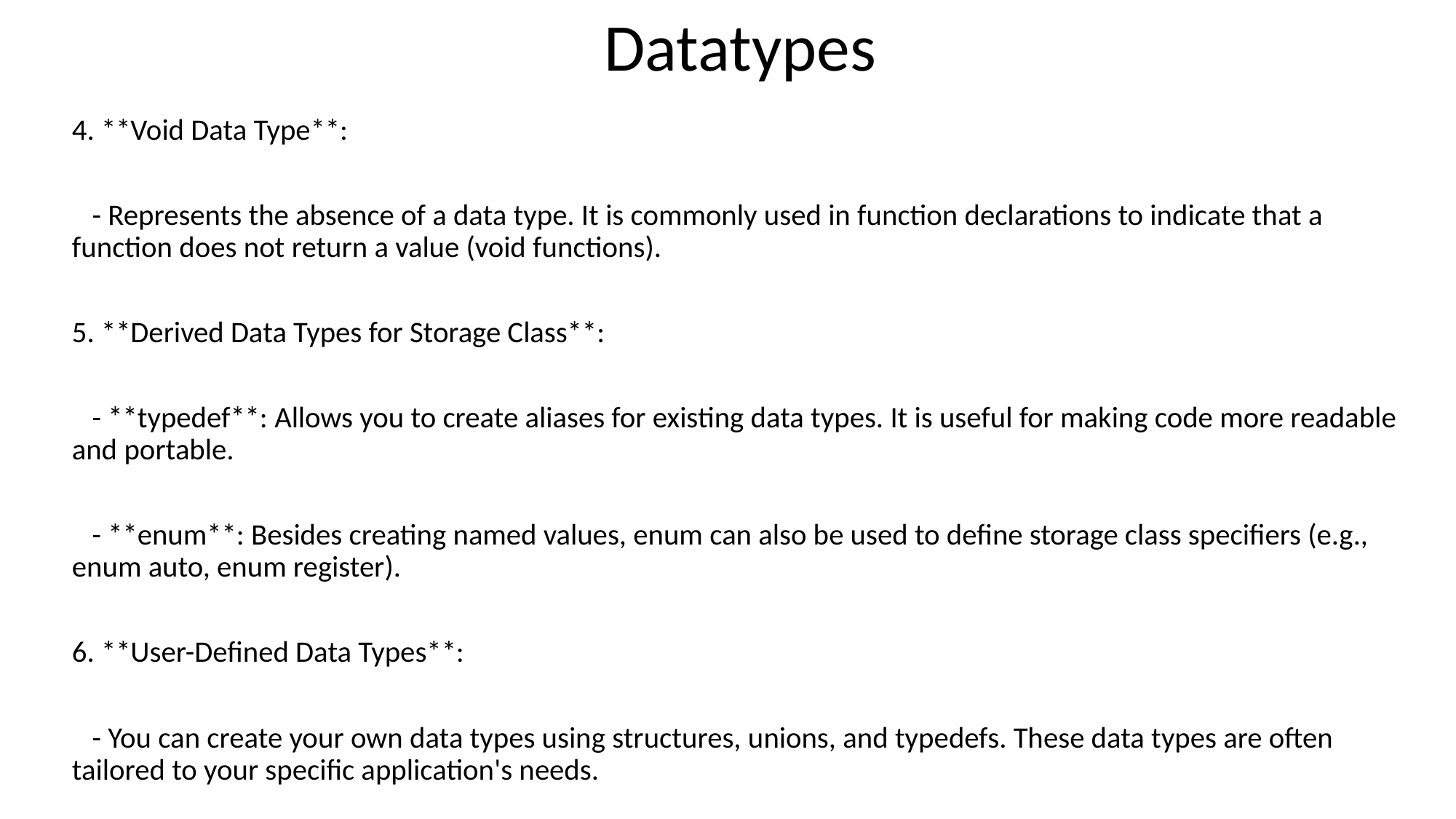

# Datatypes
4. **Void Data Type**:

   - Represents the absence of a data type. It is commonly used in function declarations to indicate that a function does not return a value (void functions).

5. **Derived Data Types for Storage Class**:

   - **typedef**: Allows you to create aliases for existing data types. It is useful for making code more readable and portable.

   - **enum**: Besides creating named values, enum can also be used to define storage class specifiers (e.g., enum auto, enum register).

6. **User-Defined Data Types**:

   - You can create your own data types using structures, unions, and typedefs. These data types are often tailored to your specific application's needs.